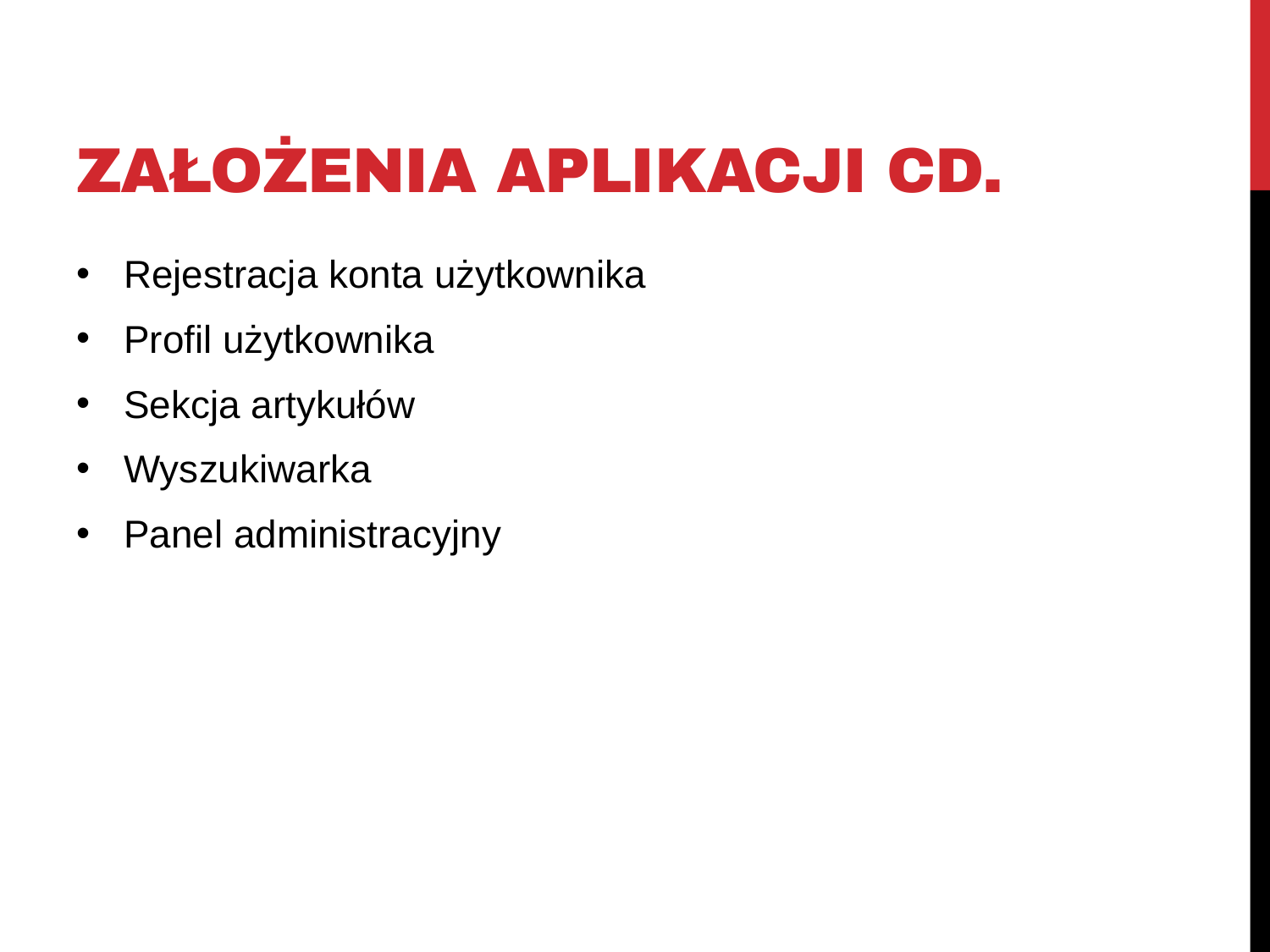

# ZAŁOŻENIA APLIKACJI CD.
Rejestracja konta użytkownika
Profil użytkownika
Sekcja artykułów
Wyszukiwarka
Panel administracyjny